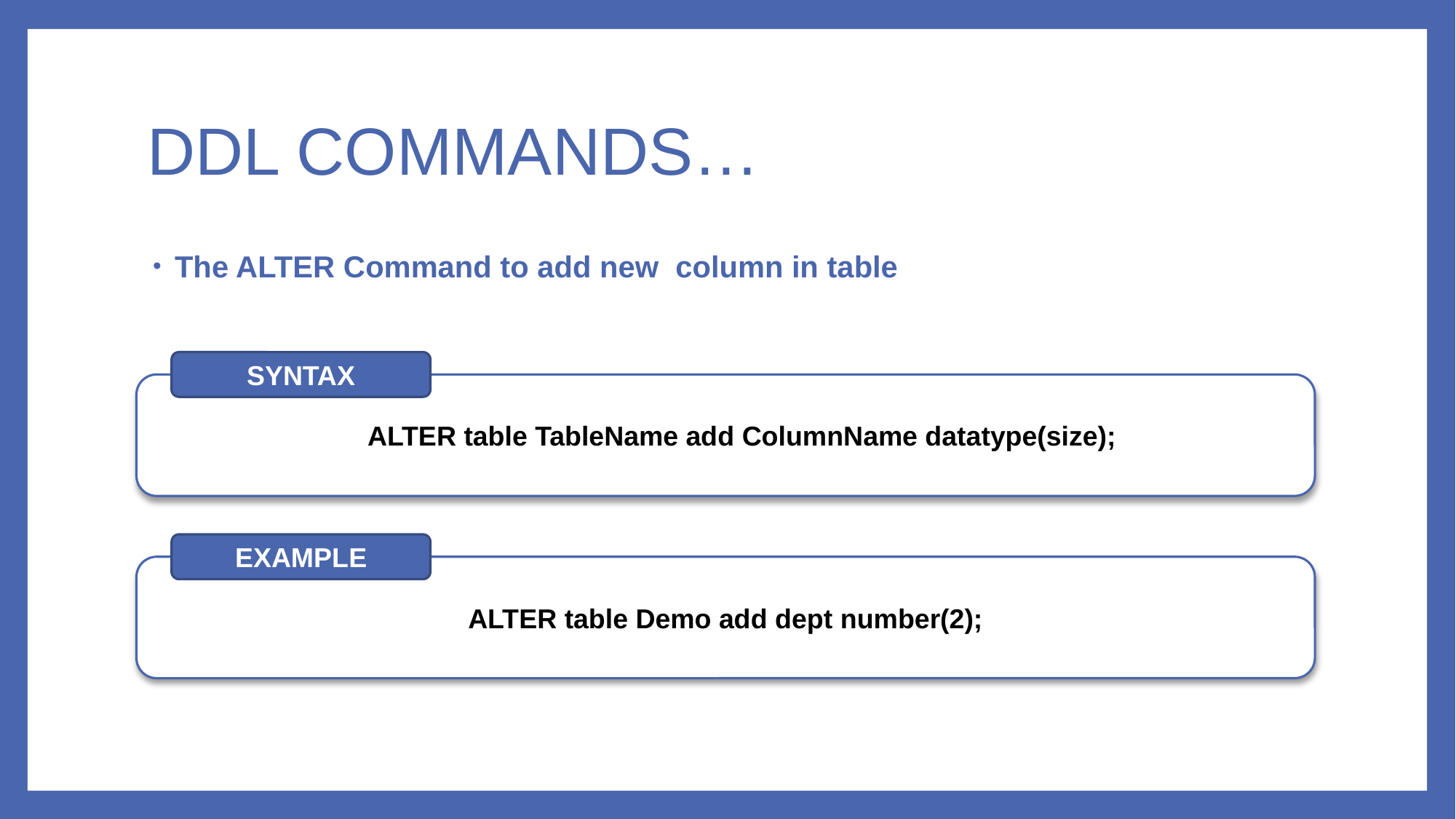

# DDL COMMANDS…
The ALTER Command to add new  column in table
SYNTAX
ALTER table TableName add ColumnName datatype(size);
EXAMPLE
ALTER table Demo add dept number(2);